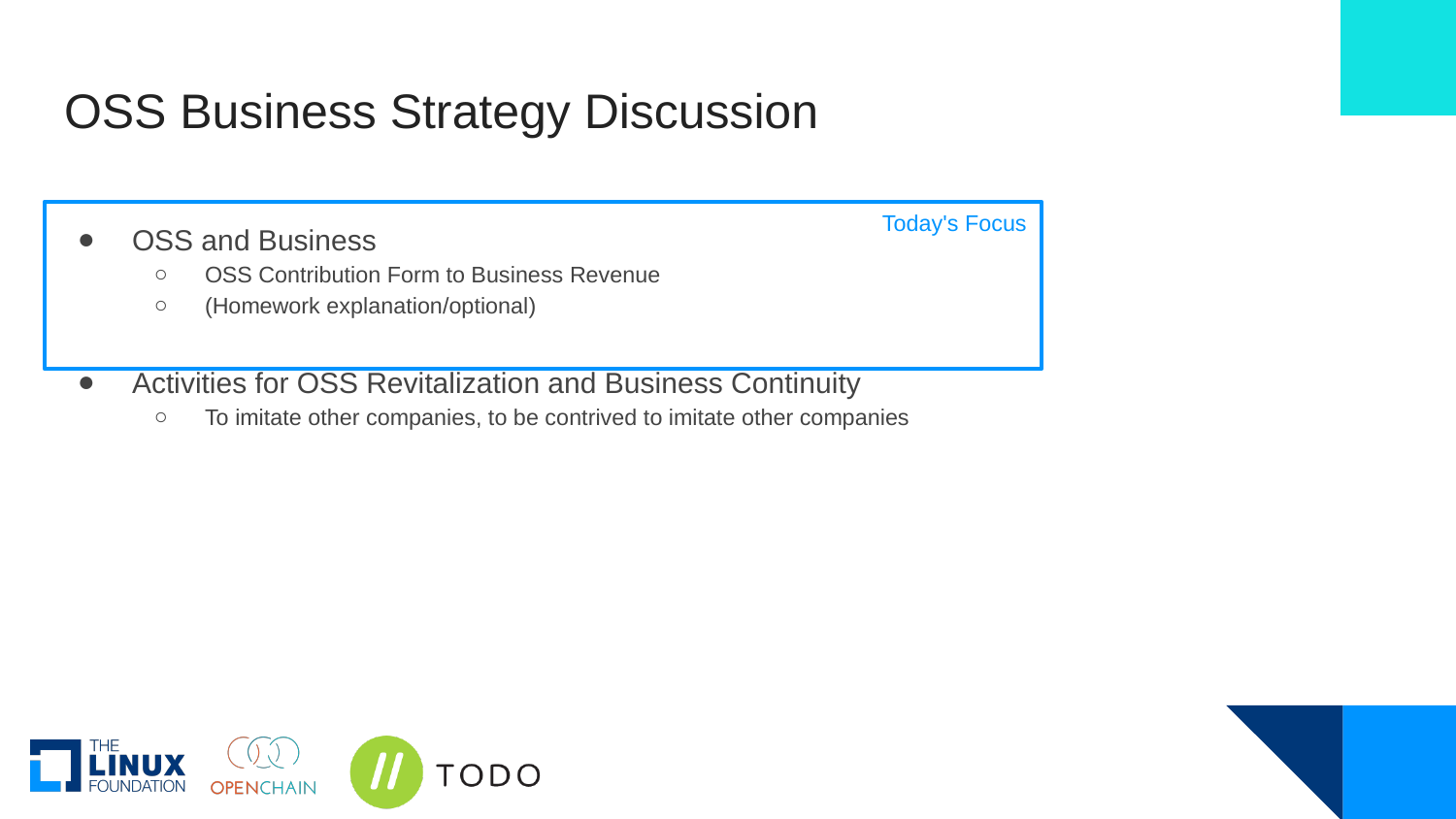

# OSS Business Strategy Discussion
OSS and Business
OSS Contribution Form to Business Revenue
(Homework explanation/optional)

Activities for OSS Revitalization and Business Continuity
To imitate other companies, to be contrived to imitate other companies

Today's Focus